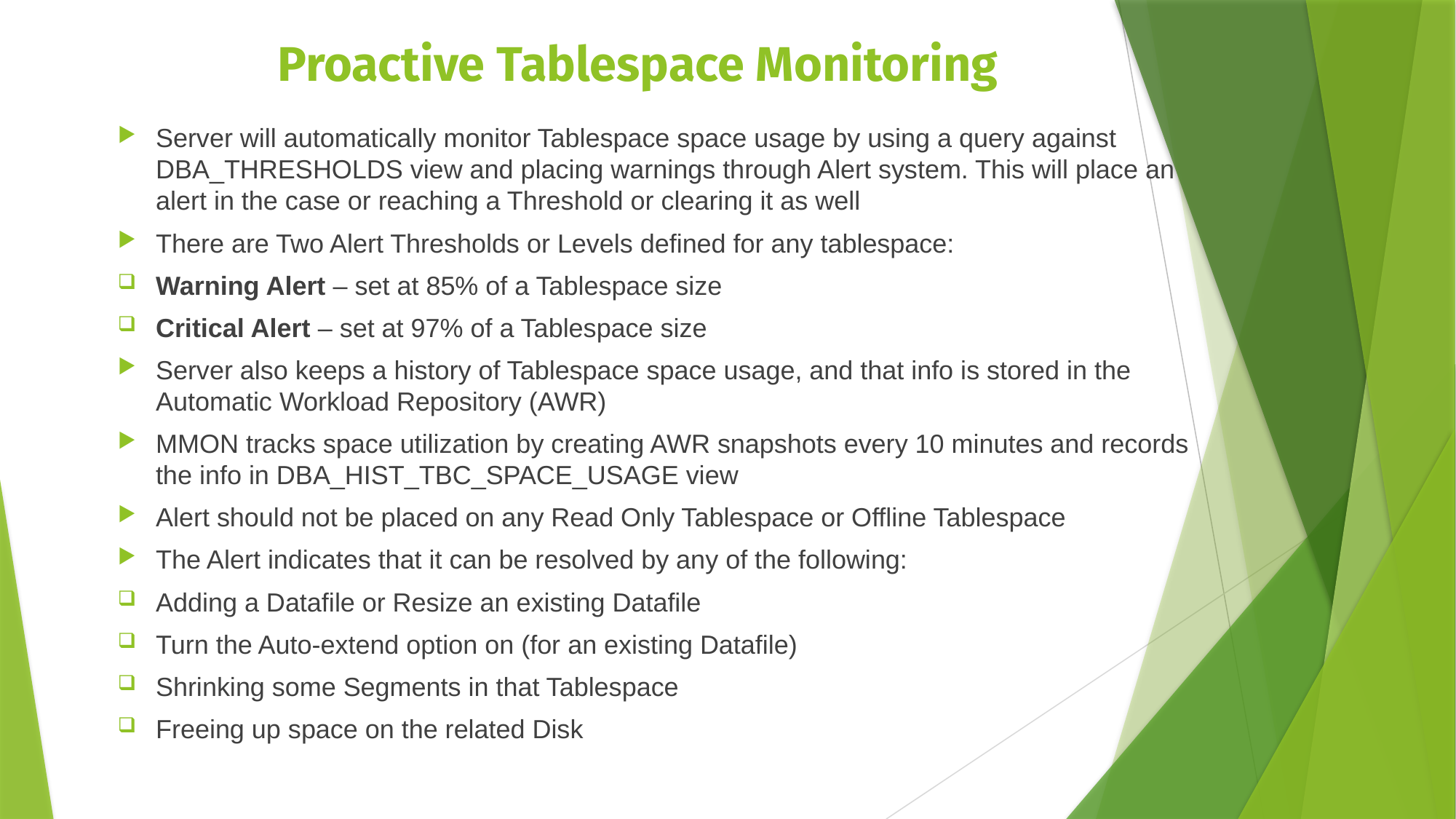

# Proactive Tablespace Monitoring
Server will automatically monitor Tablespace space usage by using a query against DBA_THRESHOLDS view and placing warnings through Alert system. This will place an alert in the case or reaching a Threshold or clearing it as well
There are Two Alert Thresholds or Levels defined for any tablespace:
Warning Alert – set at 85% of a Tablespace size
Critical Alert – set at 97% of a Tablespace size
Server also keeps a history of Tablespace space usage, and that info is stored in the Automatic Workload Repository (AWR)
MMON tracks space utilization by creating AWR snapshots every 10 minutes and records the info in DBA_HIST_TBC_SPACE_USAGE view
Alert should not be placed on any Read Only Tablespace or Offline Tablespace
The Alert indicates that it can be resolved by any of the following:
Adding a Datafile or Resize an existing Datafile
Turn the Auto-extend option on (for an existing Datafile)
Shrinking some Segments in that Tablespace
Freeing up space on the related Disk